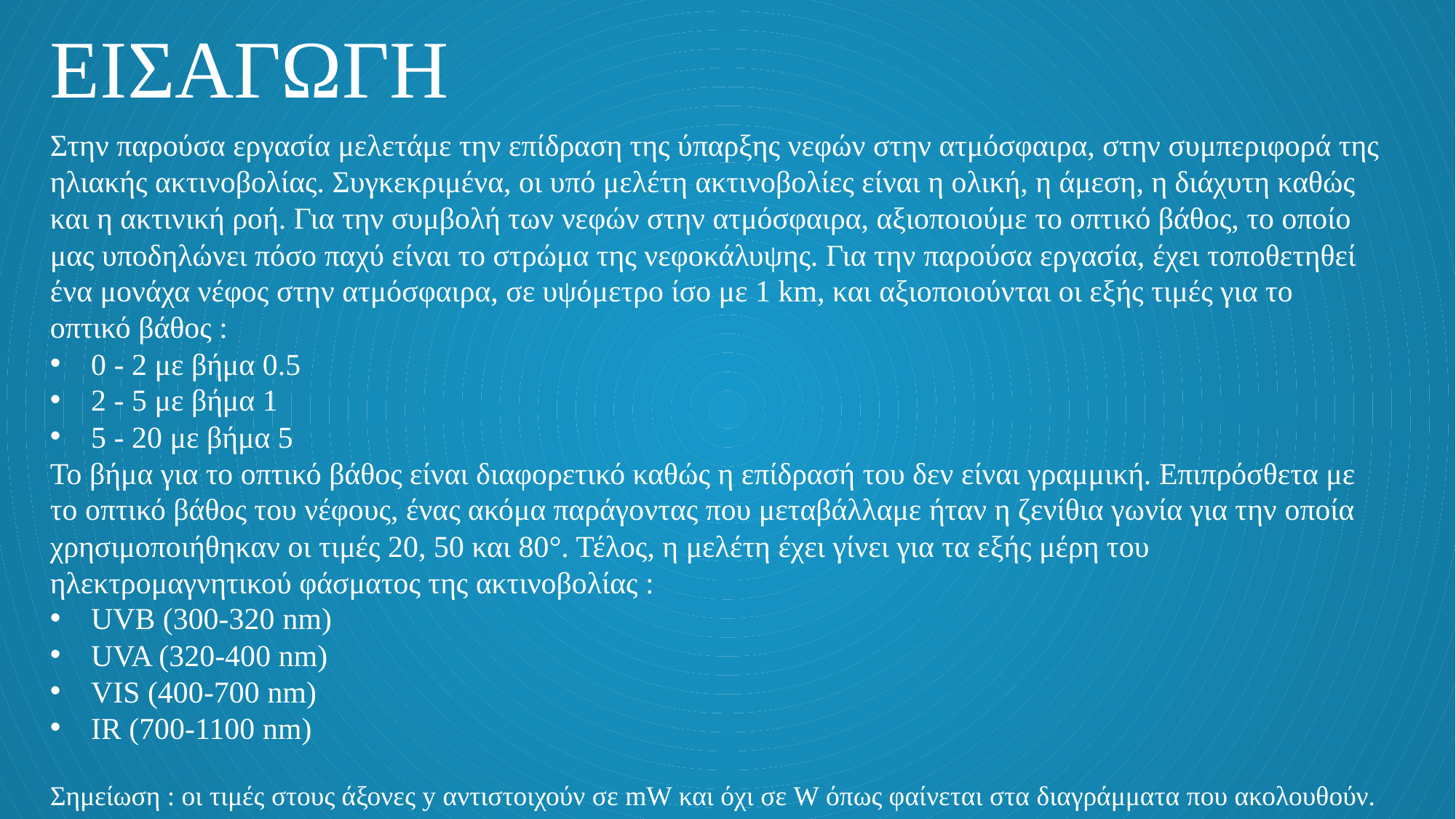

ΕΙΣΑΓΩΓΗ
Στην παρούσα εργασία μελετάμε την επίδραση της ύπαρξης νεφών στην ατμόσφαιρα, στην συμπεριφορά της ηλιακής ακτινοβολίας. Συγκεκριμένα, οι υπό μελέτη ακτινοβολίες είναι η ολική, η άμεση, η διάχυτη καθώς και η ακτινική ροή. Για την συμβολή των νεφών στην ατμόσφαιρα, αξιοποιούμε το οπτικό βάθος, το οποίο μας υποδηλώνει πόσο παχύ είναι το στρώμα της νεφοκάλυψης. Για την παρούσα εργασία, έχει τοποθετηθεί ένα μονάχα νέφος στην ατμόσφαιρα, σε υψόμετρο ίσο με 1 km, και αξιοποιούνται οι εξής τιμές για το οπτικό βάθος :
0 - 2 με βήμα 0.5
2 - 5 με βήμα 1
5 - 20 με βήμα 5
Το βήμα για το οπτικό βάθος είναι διαφορετικό καθώς η επίδρασή του δεν είναι γραμμική. Επιπρόσθετα με το οπτικό βάθος του νέφους, ένας ακόμα παράγοντας που μεταβάλλαμε ήταν η ζενίθια γωνία για την οποία χρησιμοποιήθηκαν οι τιμές 20, 50 και 80°. Τέλος, η μελέτη έχει γίνει για τα εξής μέρη του ηλεκτρομαγνητικού φάσματος της ακτινοβολίας :
UVB (300-320 nm)
UVA (320-400 nm)
VIS (400-700 nm)
IR (700-1100 nm)

Σημείωση : οι τιμές στους άξονες y αντιστοιχούν σε mW και όχι σε W όπως φαίνεται στα διαγράμματα που ακολουθούν.